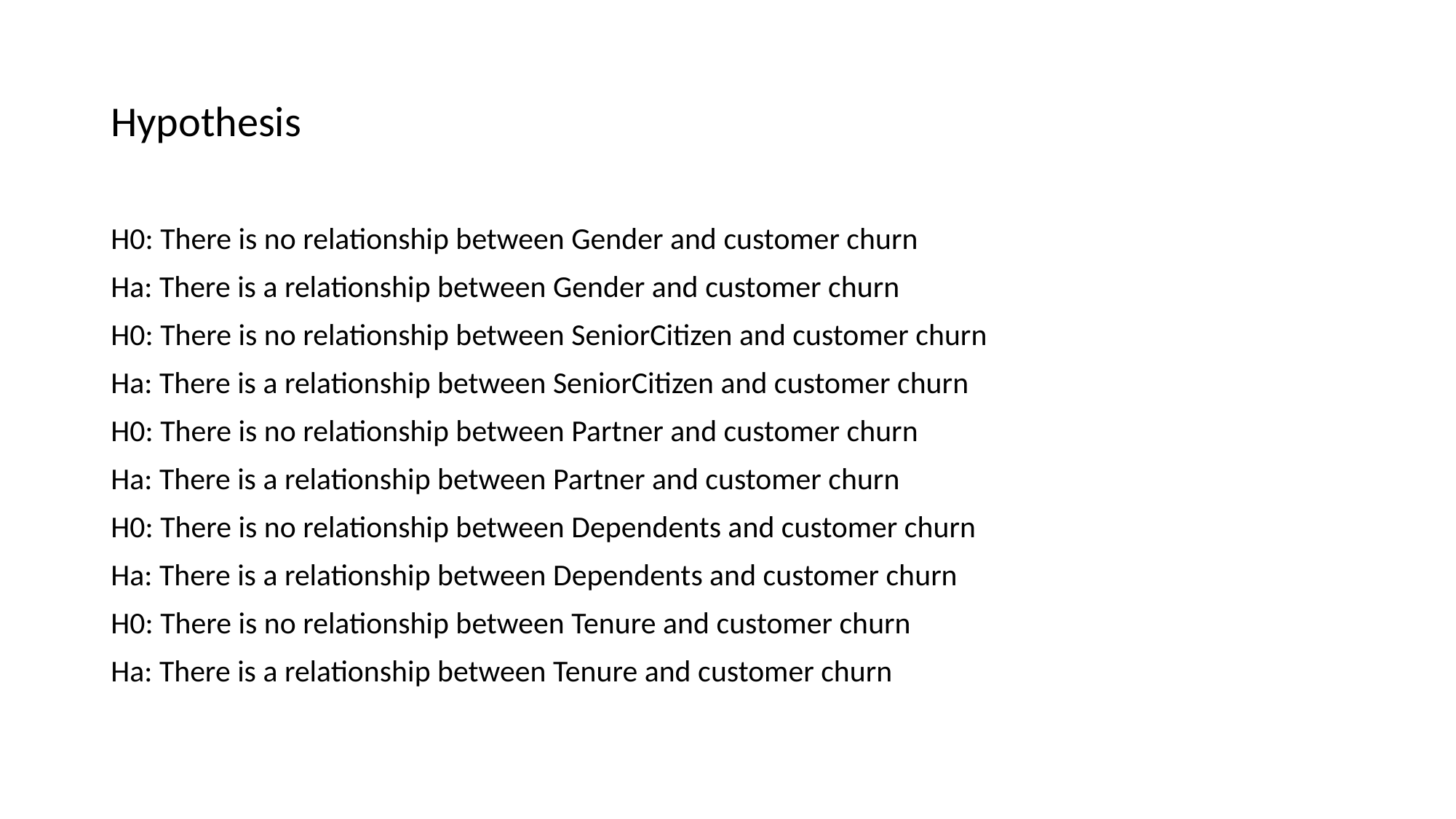

# Hypothesis
H0: There is no relationship between Gender and customer churn
Ha: There is a relationship between Gender and customer churn
H0: There is no relationship between SeniorCitizen and customer churn
Ha: There is a relationship between SeniorCitizen and customer churn
H0: There is no relationship between Partner and customer churn
Ha: There is a relationship between Partner and customer churn
H0: There is no relationship between Dependents and customer churn
Ha: There is a relationship between Dependents and customer churn
H0: There is no relationship between Tenure and customer churn
Ha: There is a relationship between Tenure and customer churn